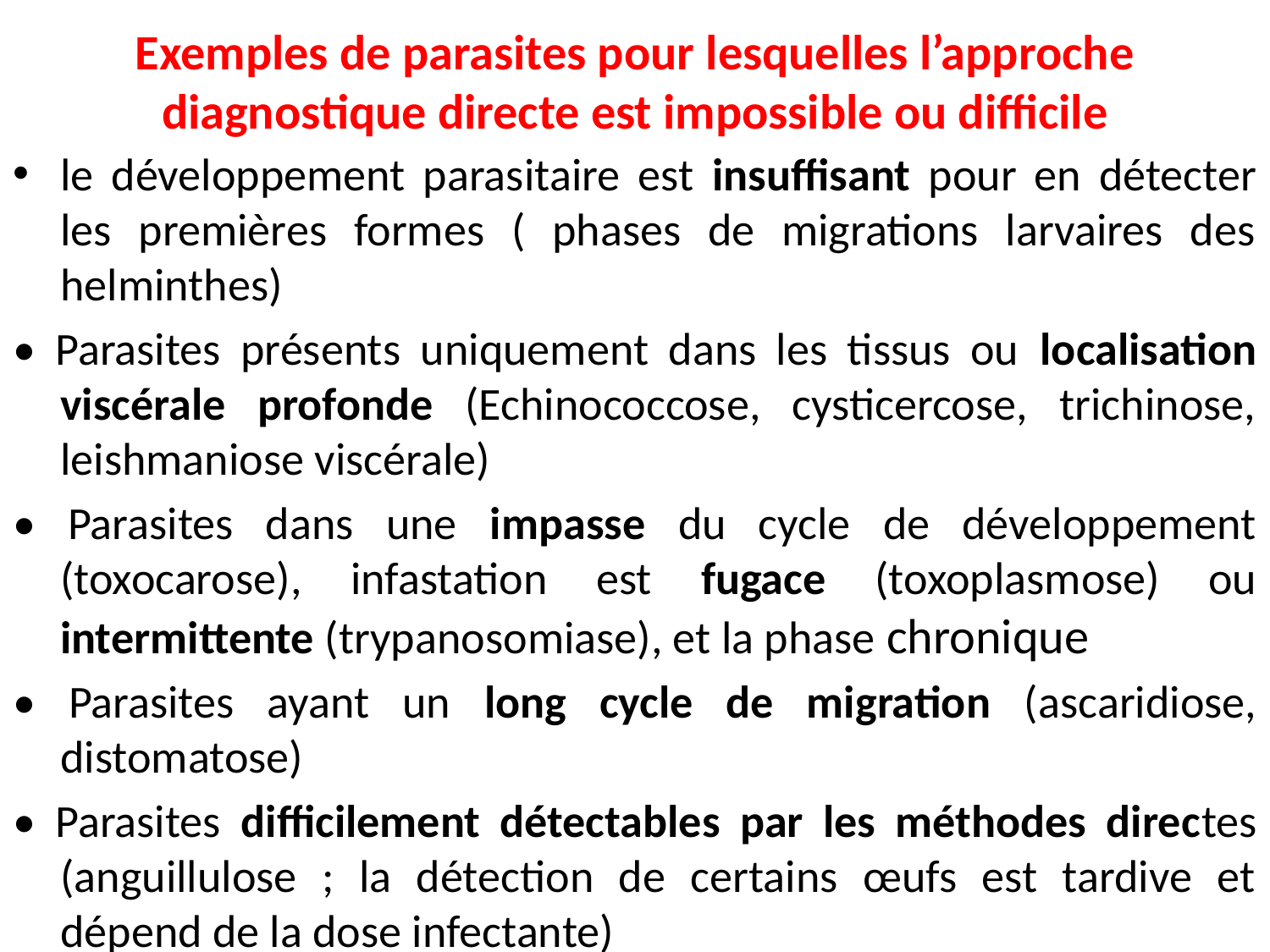

# Exemples de parasites pour lesquelles l’approche diagnostique directe est impossible ou difficile
le développement parasitaire est insuffisant pour en détecter les premières formes ( phases de migrations larvaires des helminthes)
• Parasites présents uniquement dans les tissus ou localisation viscérale profonde (Echinococcose, cysticercose, trichinose, leishmaniose viscérale)
• Parasites dans une impasse du cycle de développement (toxocarose), infastation est fugace (toxoplasmose) ou intermittente (trypanosomiase), et la phase chronique
• Parasites ayant un long cycle de migration (ascaridiose, distomatose)
• Parasites difficilement détectables par les méthodes directes (anguillulose ; la détection de certains œufs est tardive et dépend de la dose infectante)